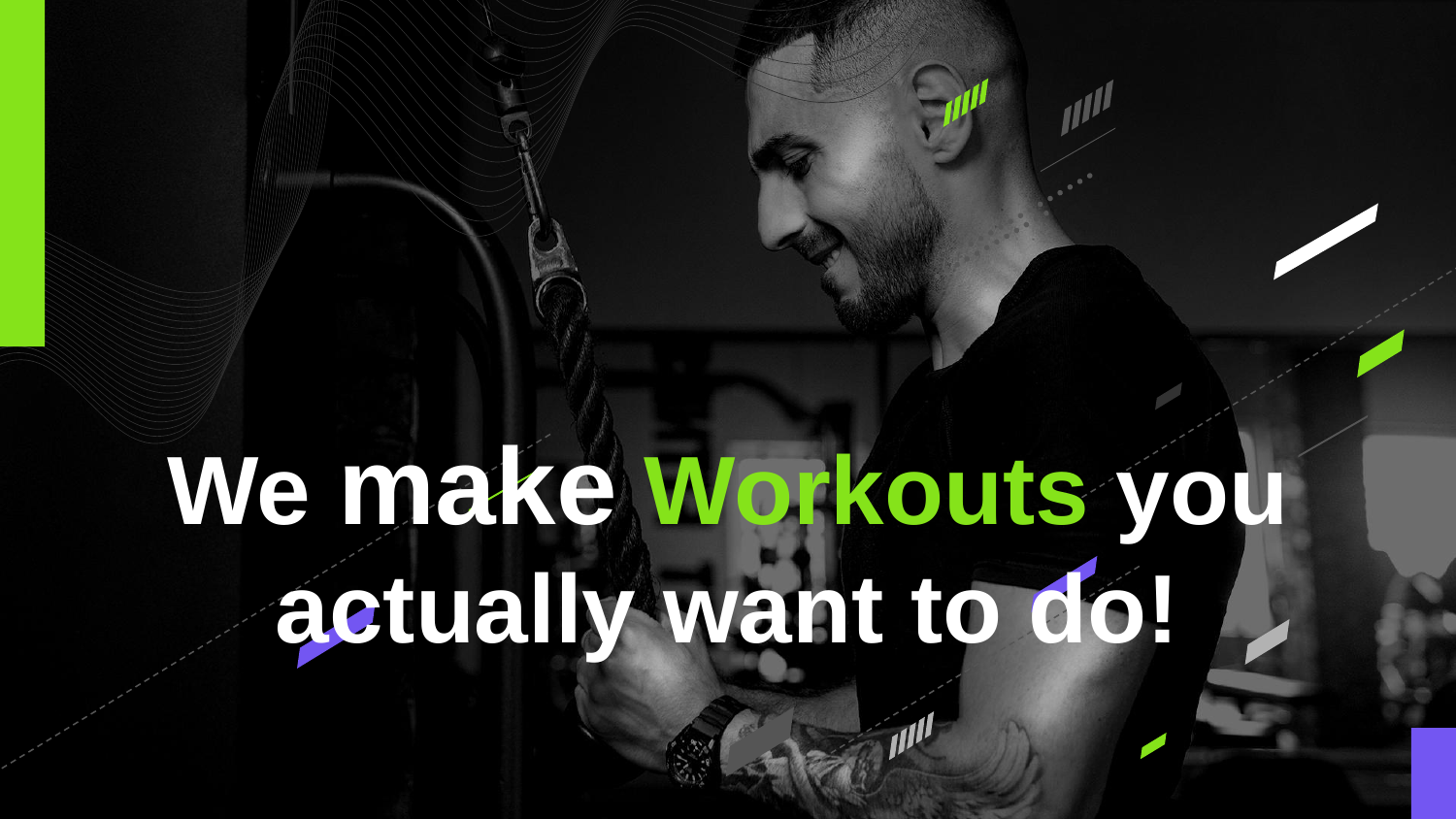

# We make Workouts you actually want to do!